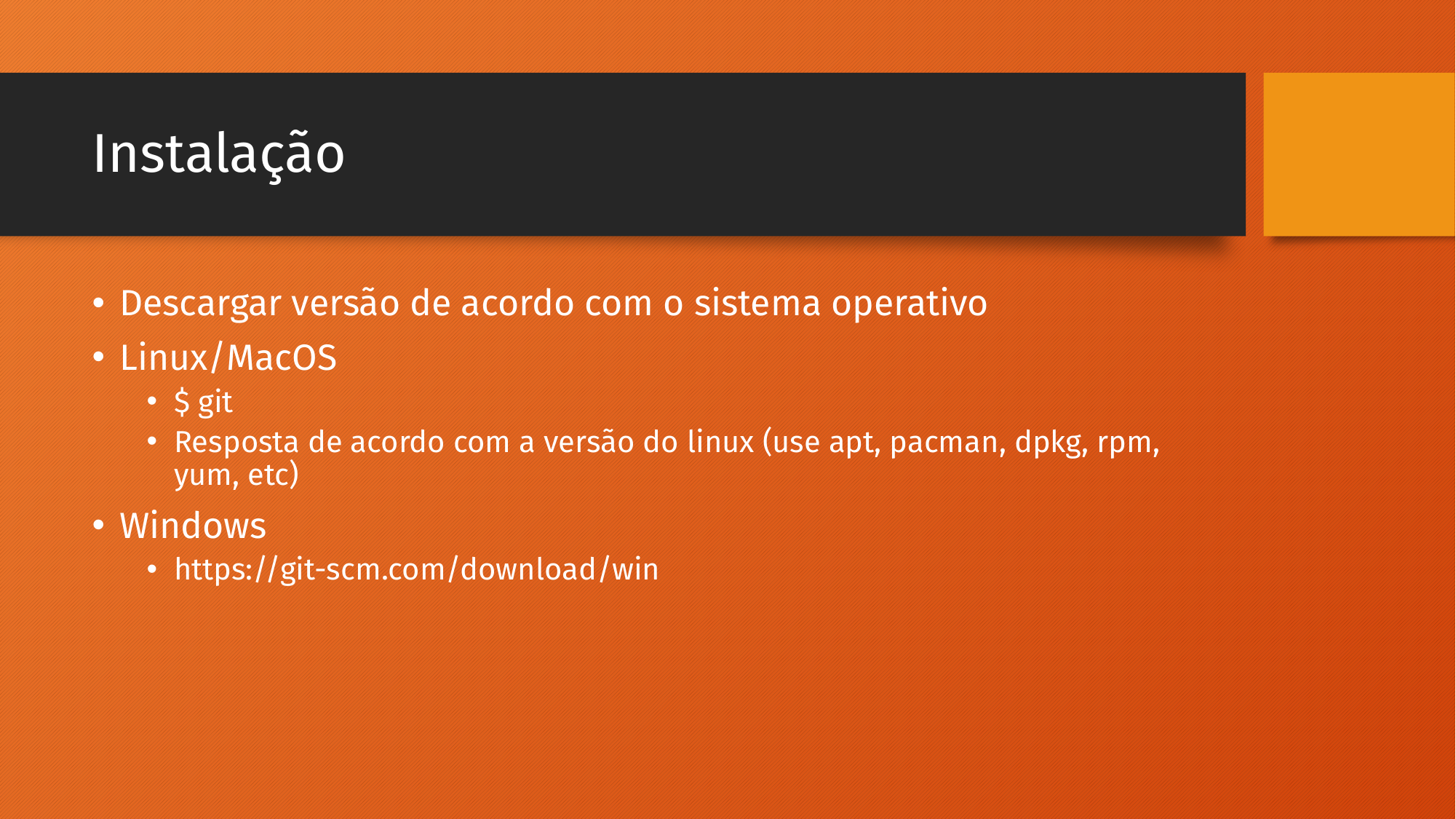

# Instalação
Descargar versão de acordo com o sistema operativo
Linux/MacOS
$ git
Resposta de acordo com a versão do linux (use apt, pacman, dpkg, rpm, yum, etc)
Windows
https://git-scm.com/download/win